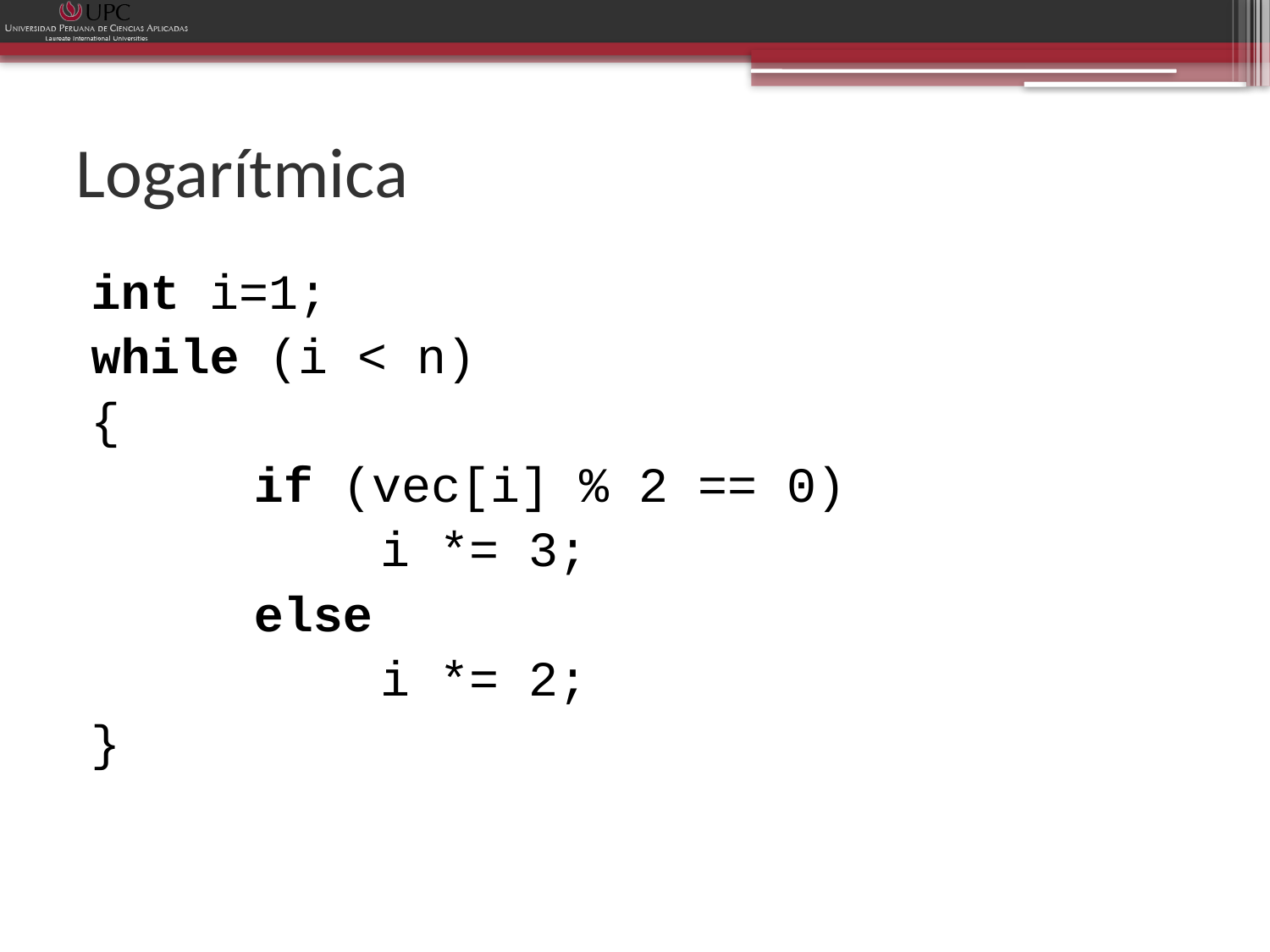

# Logarítmica
int i=1;
while (i < n)
{
		if (vec[i] % 2 == 0)
			i *= 3;
		else
			i *= 2;
}